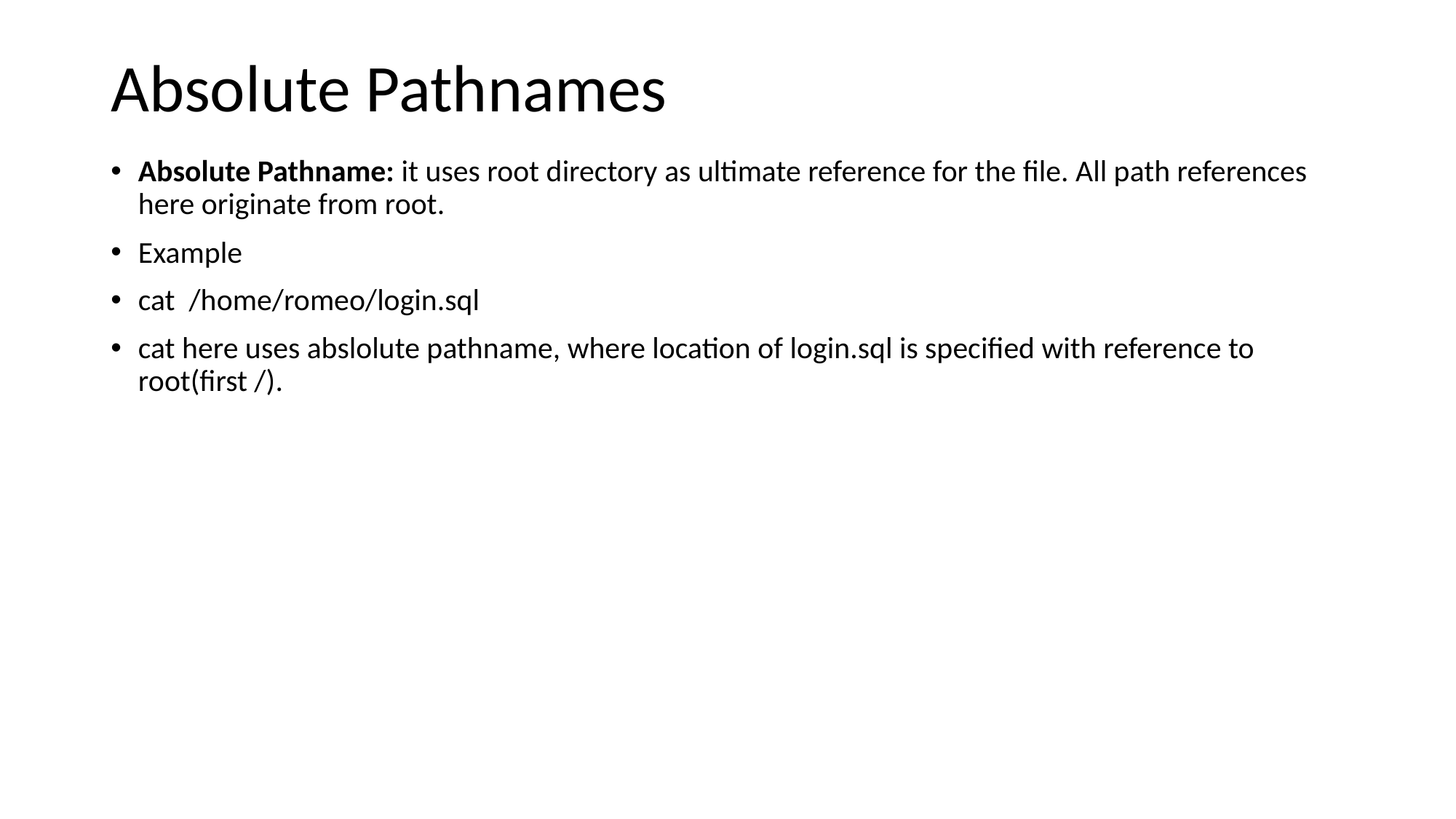

# Absolute Pathnames
Absolute Pathname: it uses root directory as ultimate reference for the file. All path references here originate from root.
Example
cat  /home/romeo/login.sql
cat here uses abslolute pathname, where location of login.sql is specified with reference to root(first /).